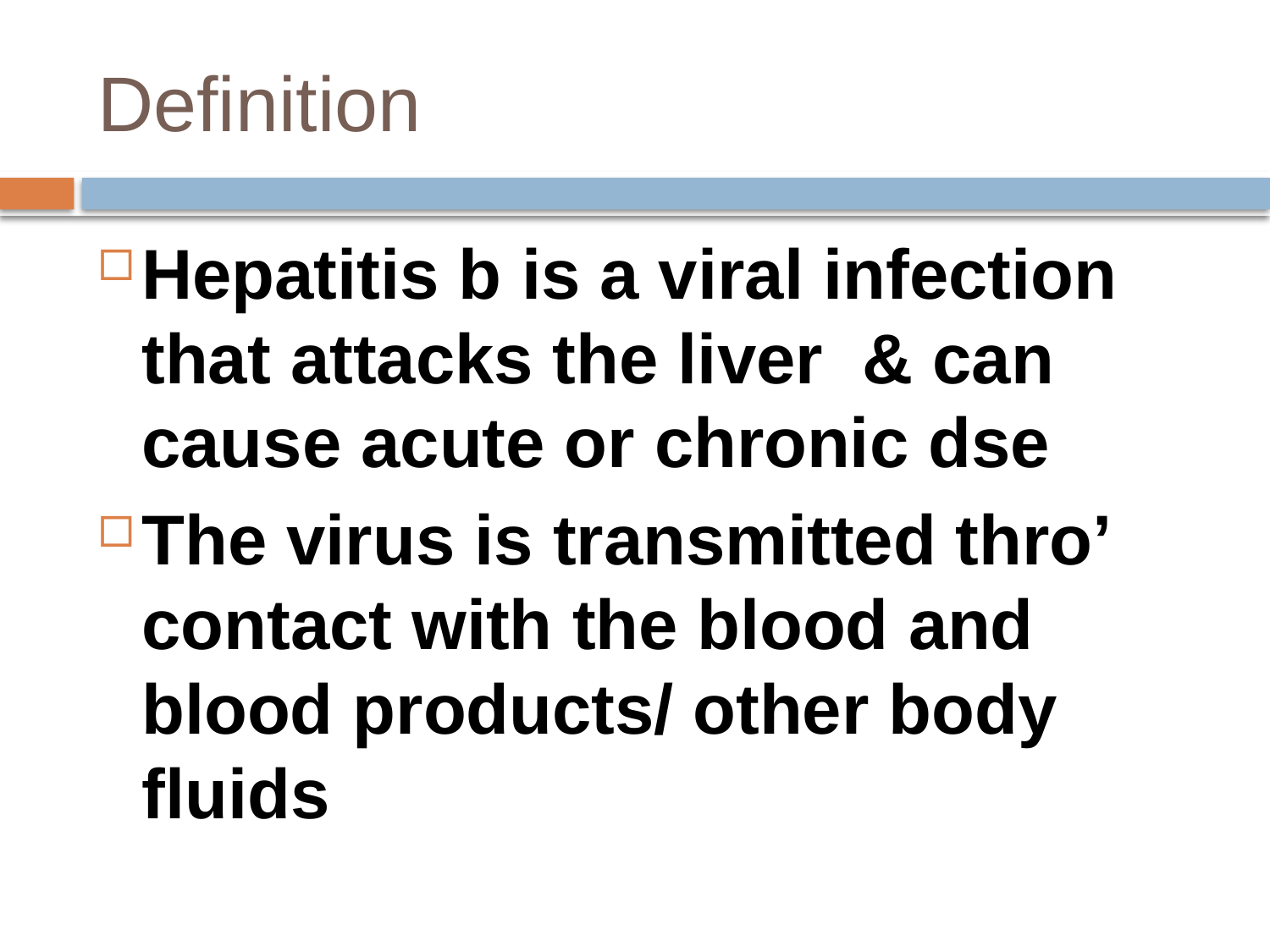

# Definition
Hepatitis b is a viral infection that attacks the liver  & can cause acute or chronic dse
The virus is transmitted thro’ contact with the blood and blood products/ other body fluids